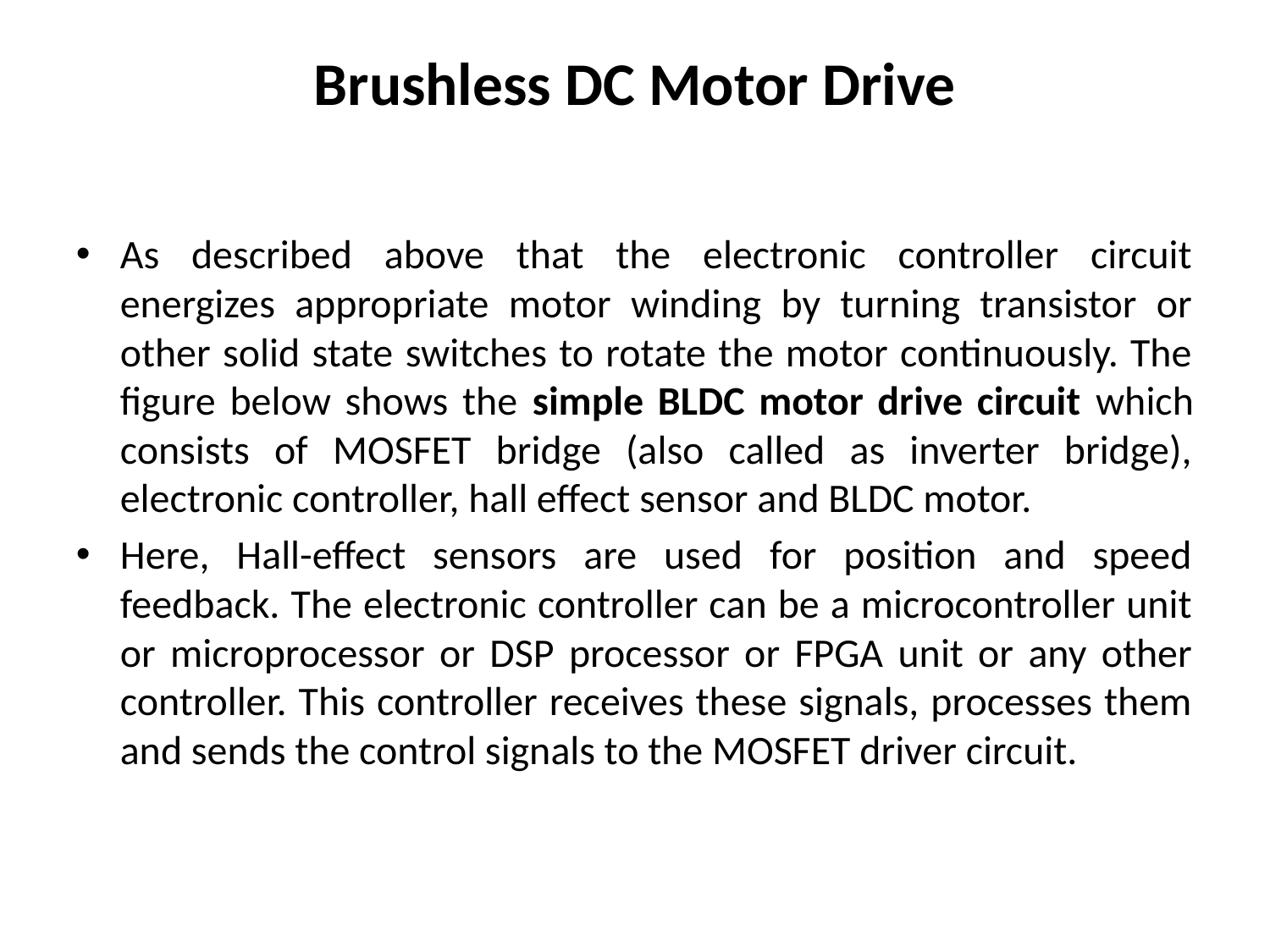

# Brushless DC Motor Drive
As described above that the electronic controller circuit energizes appropriate motor winding by turning transistor or other solid state switches to rotate the motor continuously. The figure below shows the simple BLDC motor drive circuit which consists of MOSFET bridge (also called as inverter bridge), electronic controller, hall effect sensor and BLDC motor.
Here, Hall-effect sensors are used for position and speed feedback. The electronic controller can be a microcontroller unit or microprocessor or DSP processor or FPGA unit or any other controller. This controller receives these signals, processes them and sends the control signals to the MOSFET driver circuit.